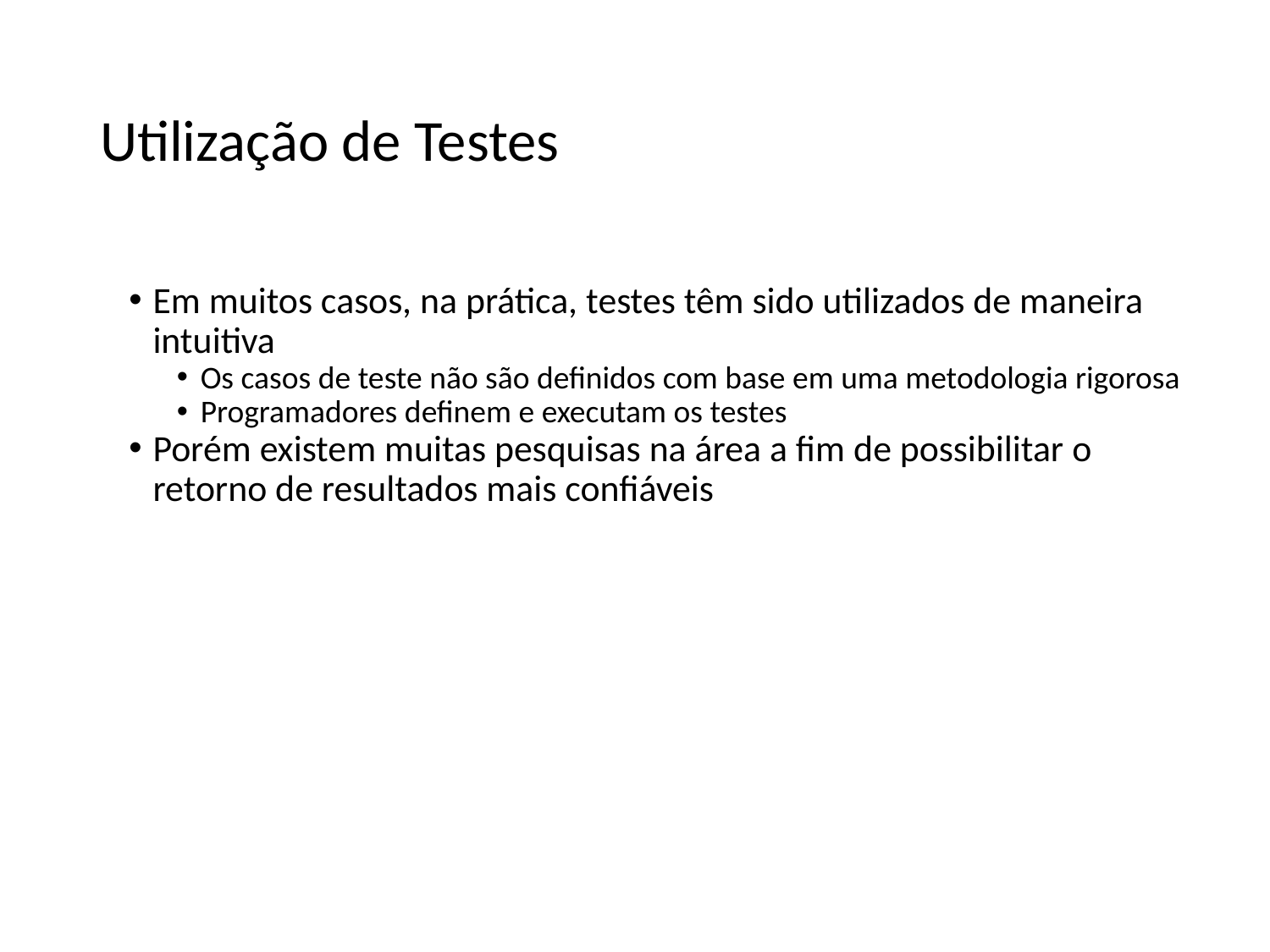

# Utilização de Testes
Em muitos casos, na prática, testes têm sido utilizados de maneira intuitiva
Os casos de teste não são definidos com base em uma metodologia rigorosa
Programadores definem e executam os testes
Porém existem muitas pesquisas na área a fim de possibilitar o retorno de resultados mais confiáveis